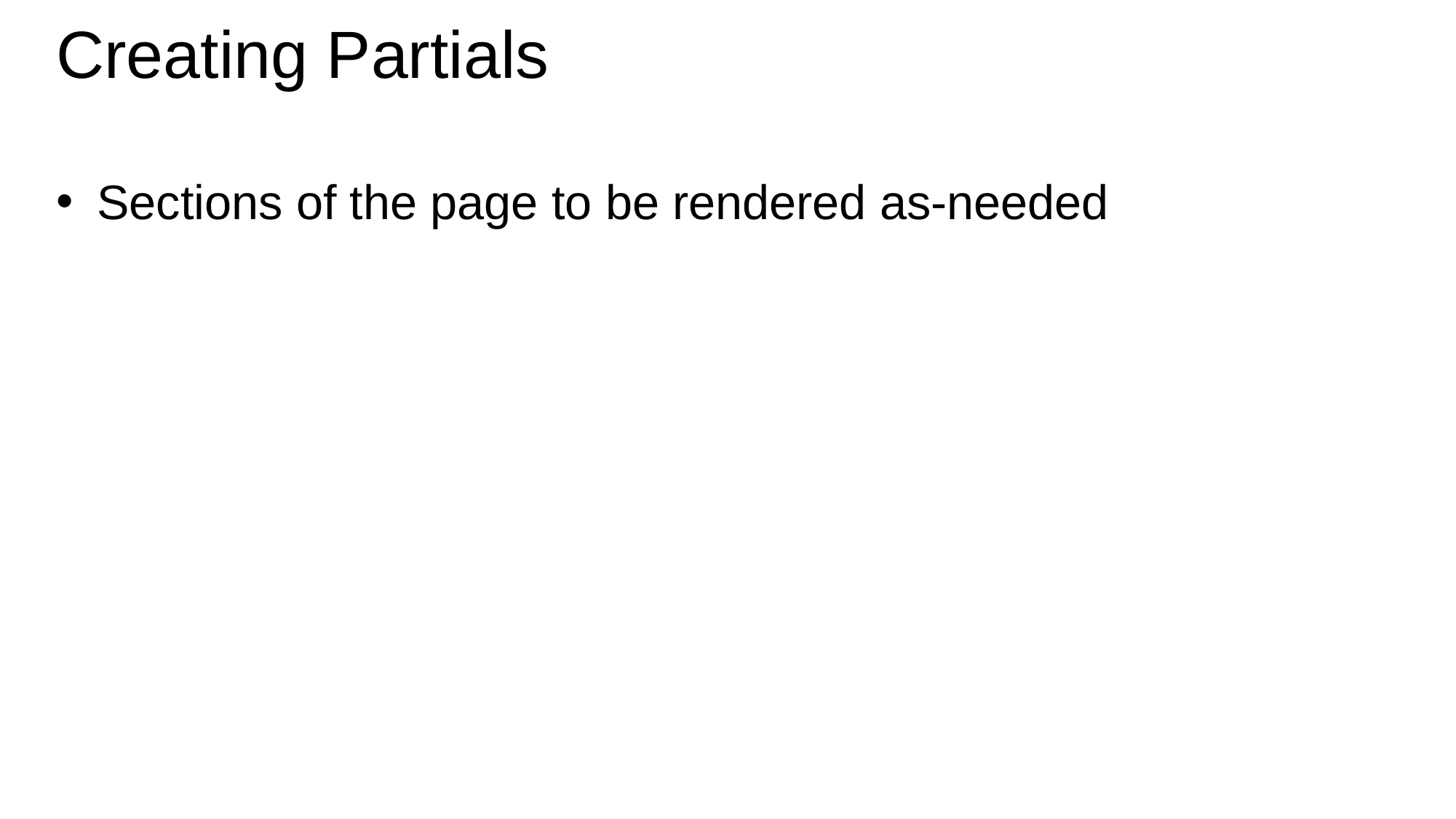

# Creating Partials
Sections of the page to be rendered as-needed